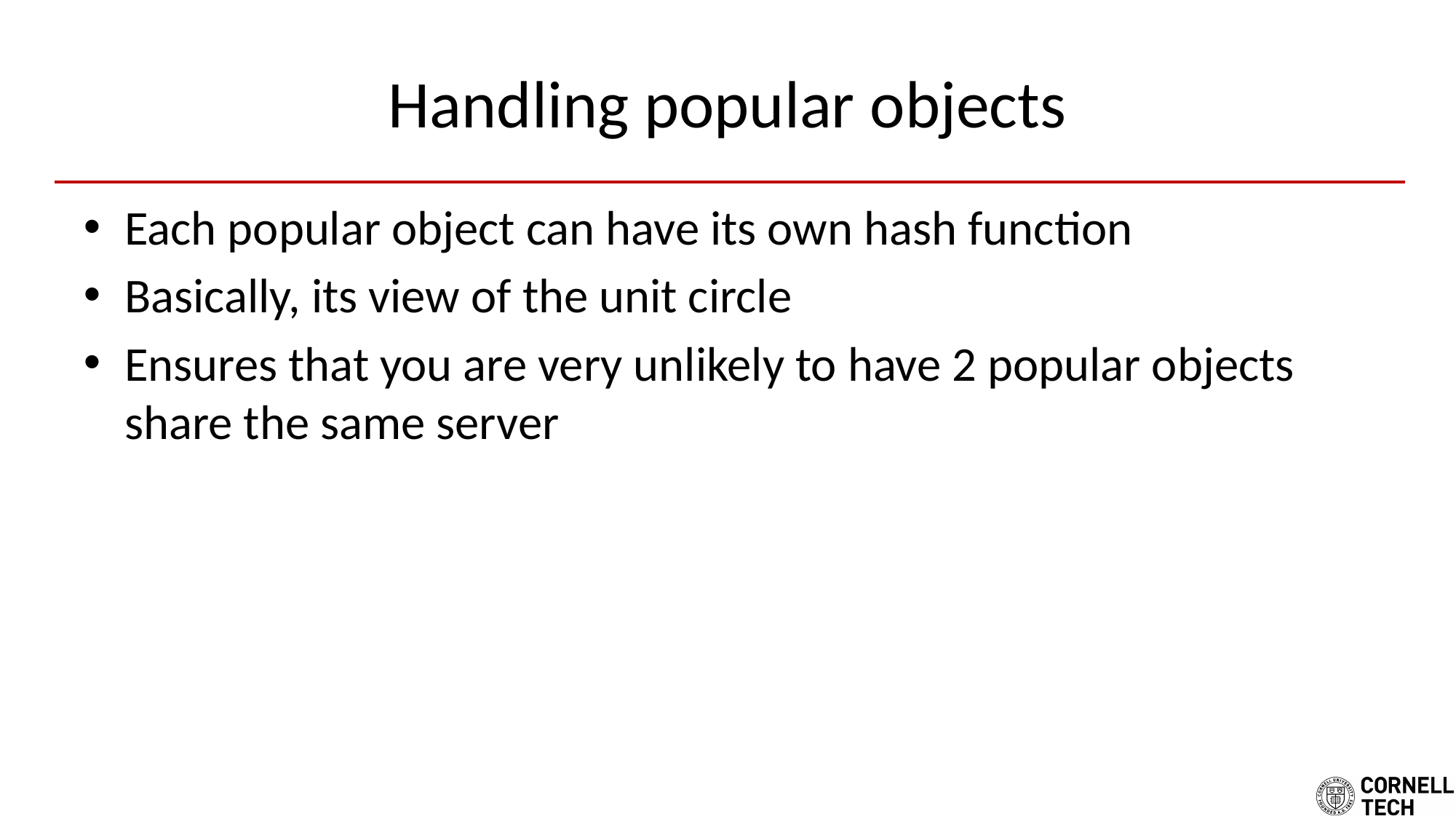

# Handling popular objects
Each popular object can have its own hash function
Basically, its view of the unit circle
Ensures that you are very unlikely to have 2 popular objects share the same server